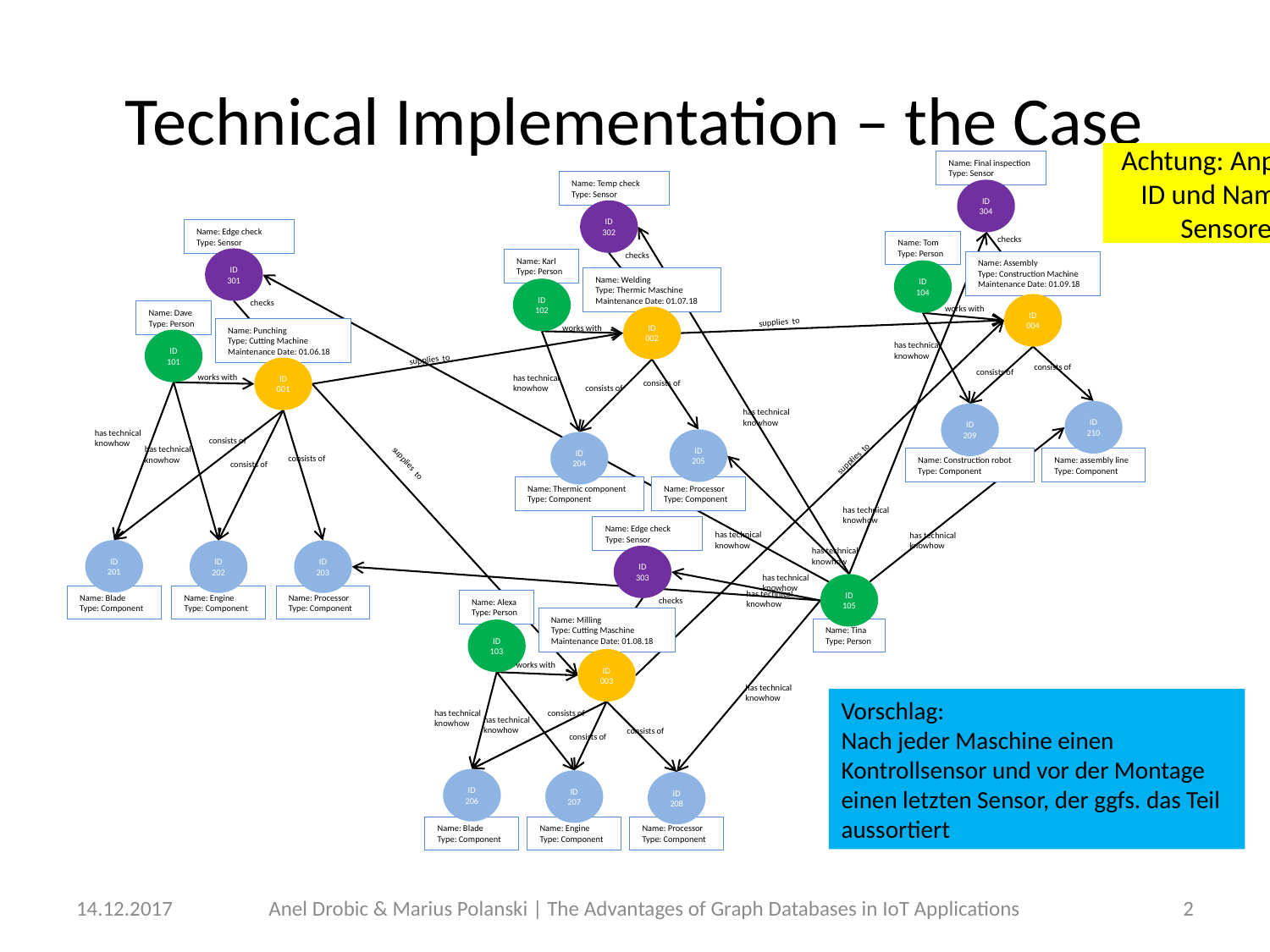

# Technical Implementation – the Case
Achtung: Anpassung ID und Name der Sensoren!
Name: Final inspection
Type: Sensor
ID 304
Name: Temp check
Type: Sensor
ID 302
Name: Edge check
Type: Sensor
ID 301
checks
Name: Tom
Type: Person
ID 104
checks
Name: Karl
Type: Person
ID 102
Name: Assembly
Type: Construction Machine
Maintenance Date: 01.09.18
ID 004
Name: Welding
Type: Thermic Maschine
Maintenance Date: 01.07.18
ID 002
checks
works with
Name: Dave
Type: Person
ID 101
supplies  to
works with
Name: Punching
Type: Cutting Machine
Maintenance Date: 01.06.18
ID 001
has technical knowhow
supplies  to
consists of
consists of
works with
has technical knowhow
consists of
consists of
has technical knowhow
ID 210
Name: assembly line
Type: Component
ID 209
Name: Construction robot
Type: Component
has technical knowhow
consists of
ID 205
Name: Processor
Type: Component
ID 204
Name: Thermic component
Type: Component
has technical knowhow
consists of
supplies  to
supplies  to
consists of
has technical knowhow
Name: Edge check
Type: Sensor
ID 303
has technical knowhow
has technical knowhow
has technical knowhow
ID 201
Name: Blade
Type: Component
ID 202
Name: Engine
Type: Component
ID 203
Name: Processor
Type: Component
has technical knowhow
ID 105
Name: Tina
Type: Person
has technical knowhow
checks
Name: Alexa
Type: Person
ID 103
Name: Milling
Type: Cutting Maschine
Maintenance Date: 01.08.18
ID 003
works with
has technical knowhow
Vorschlag:
Nach jeder Maschine einen Kontrollsensor und vor der Montage einen letzten Sensor, der ggfs. das Teil aussortiert
has technical knowhow
consists of
has technical knowhow
consists of
consists of
ID 206
Name: Blade
Type: Component
ID 207
Name: Engine
Type: Component
ID 208
Name: Processor
Type: Component
14.12.2017
Anel Drobic & Marius Polanski | The Advantages of Graph Databases in IoT Applications
2